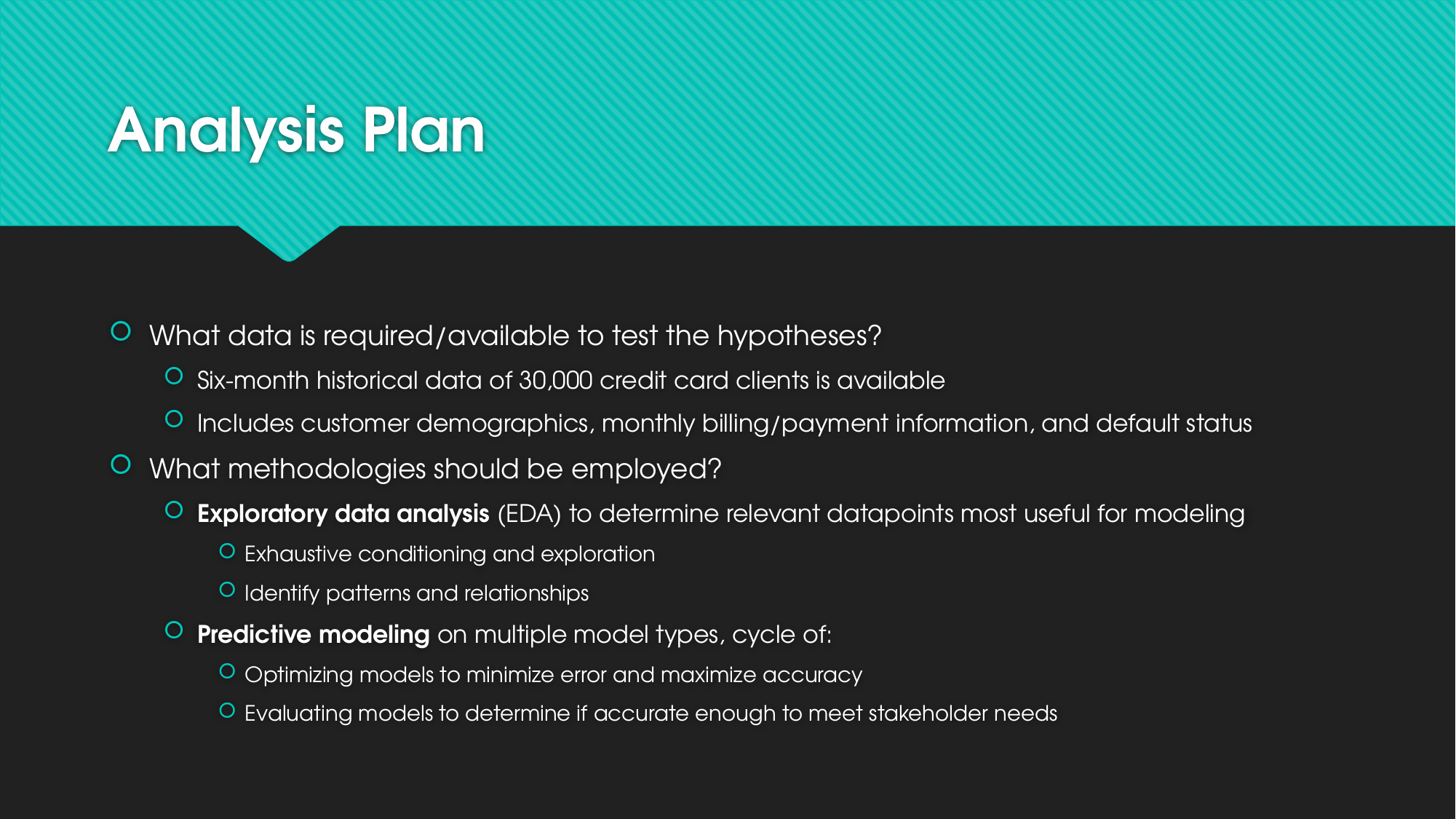

# Analysis Plan
What data is required/available to test the hypotheses?
Six-month historical data of 30,000 credit card clients is available
Includes customer demographics, monthly billing/payment information, and default status
What methodologies should be employed?
Exploratory data analysis (EDA) to determine relevant datapoints most useful for modeling
Exhaustive conditioning and exploration
Identify patterns and relationships
Predictive modeling on multiple model types, cycle of:
Optimizing models to minimize error and maximize accuracy
Evaluating models to determine if accurate enough to meet stakeholder needs